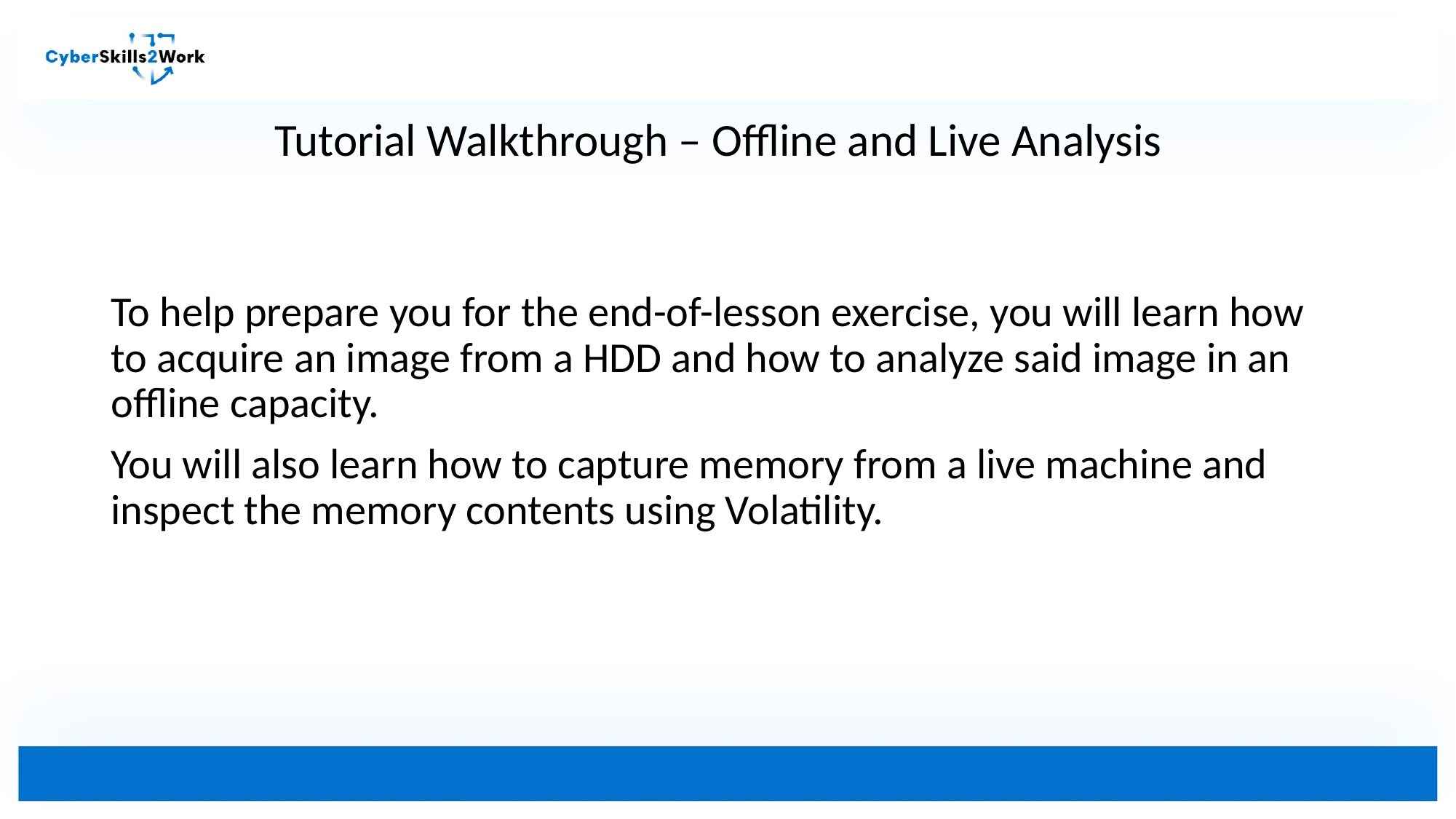

# Tutorial Walkthrough – Offline and Live Analysis

To help prepare you for the end-of-lesson exercise, you will learn how to acquire an image from a HDD and how to analyze said image in an offline capacity.
You will also learn how to capture memory from a live machine and inspect the memory contents using Volatility.